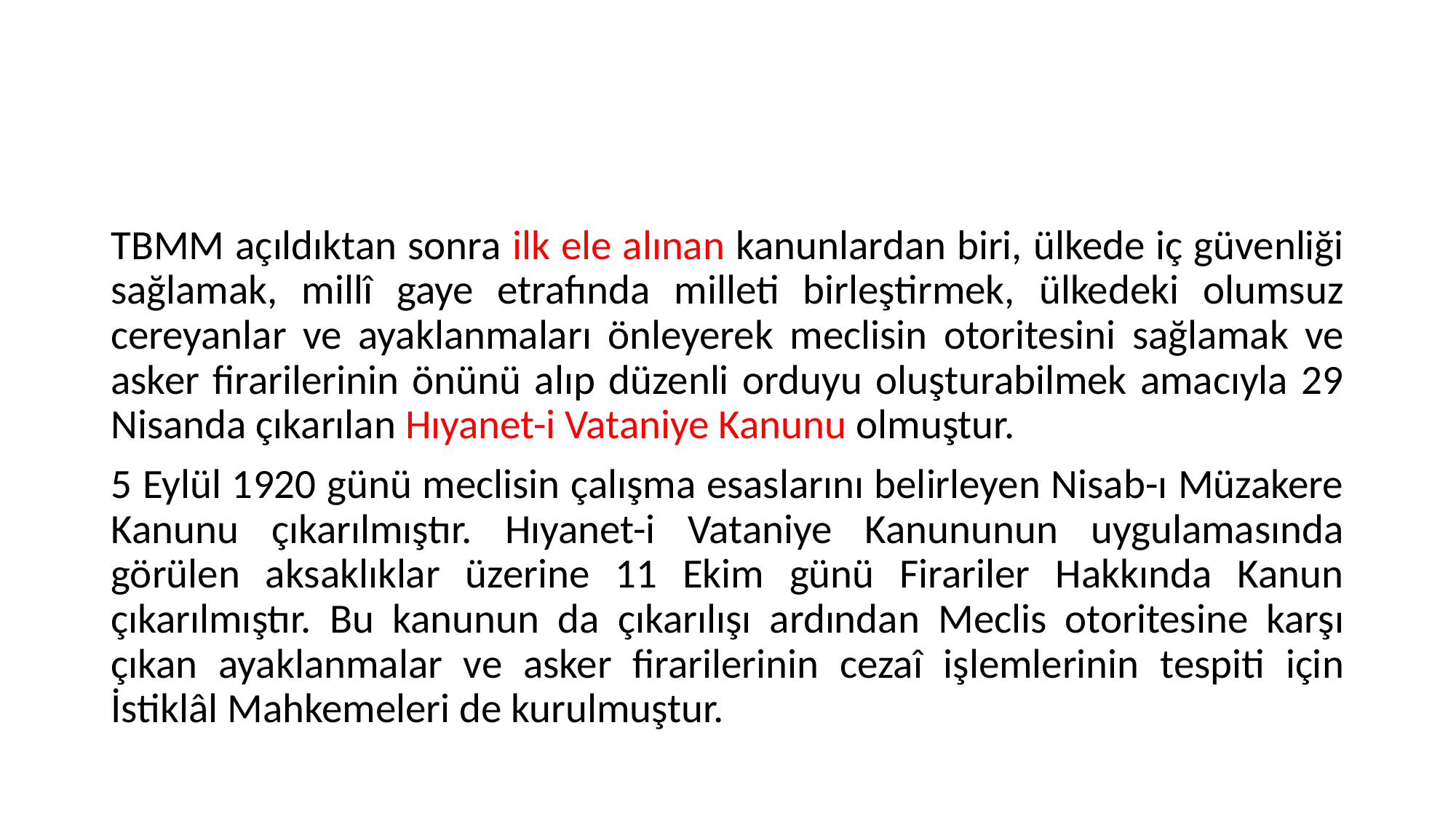

#
TBMM açıldıktan sonra ilk ele alınan kanunlardan biri, ülkede iç güvenliği sağlamak, millî gaye etrafında milleti birleştirmek, ülkedeki olumsuz cereyanlar ve ayaklanmaları önleyerek meclisin otoritesini sağlamak ve asker firarilerinin önünü alıp düzenli orduyu oluşturabilmek amacıyla 29 Nisanda çıkarılan Hıyanet-i Vataniye Kanunu olmuştur.
5 Eylül 1920 günü meclisin çalışma esaslarını belirleyen Nisab-ı Müzakere Kanunu çıkarılmıştır. Hıyanet-i Vataniye Kanununun uygulamasında görülen aksaklıklar üzerine 11 Ekim günü Firariler Hakkında Kanun çıkarılmıştır. Bu kanunun da çıkarılışı ardından Meclis otoritesine karşı çıkan ayaklanmalar ve asker firarilerinin cezaî işlemlerinin tespiti için İstiklâl Mahkemeleri de kurulmuştur.